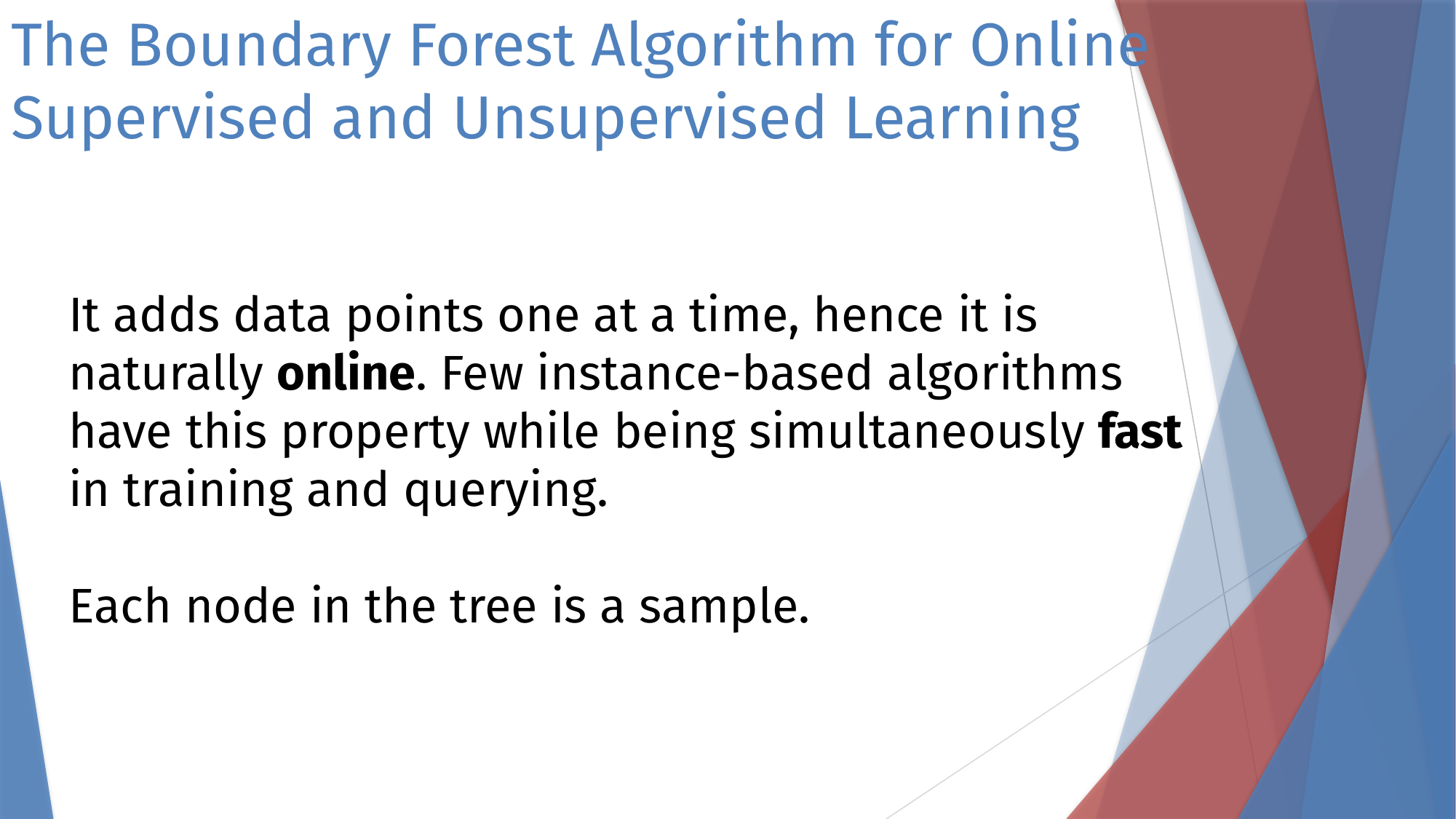

# The Boundary Forest Algorithm for Online Supervised and Unsupervised Learning
It adds data points one at a time, hence it is naturally online. Few instance-based algorithms have this property while being simultaneously fast in training and querying.

Each node in the tree is a sample.